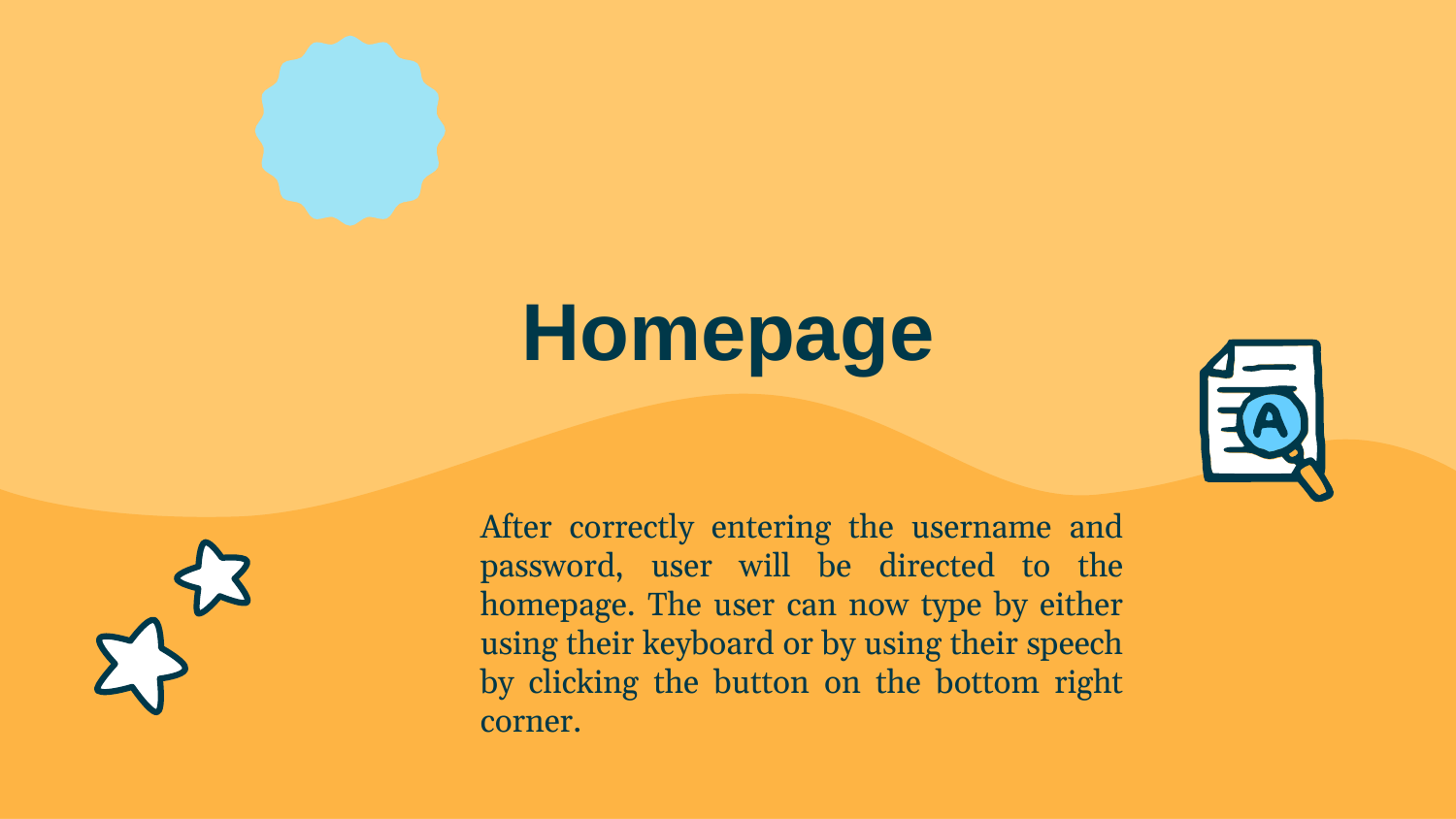

# Homepage

After correctly entering the username and password, user will be directed to the homepage. The user can now type by either using their keyboard or by using their speech by clicking the button on the bottom right corner.